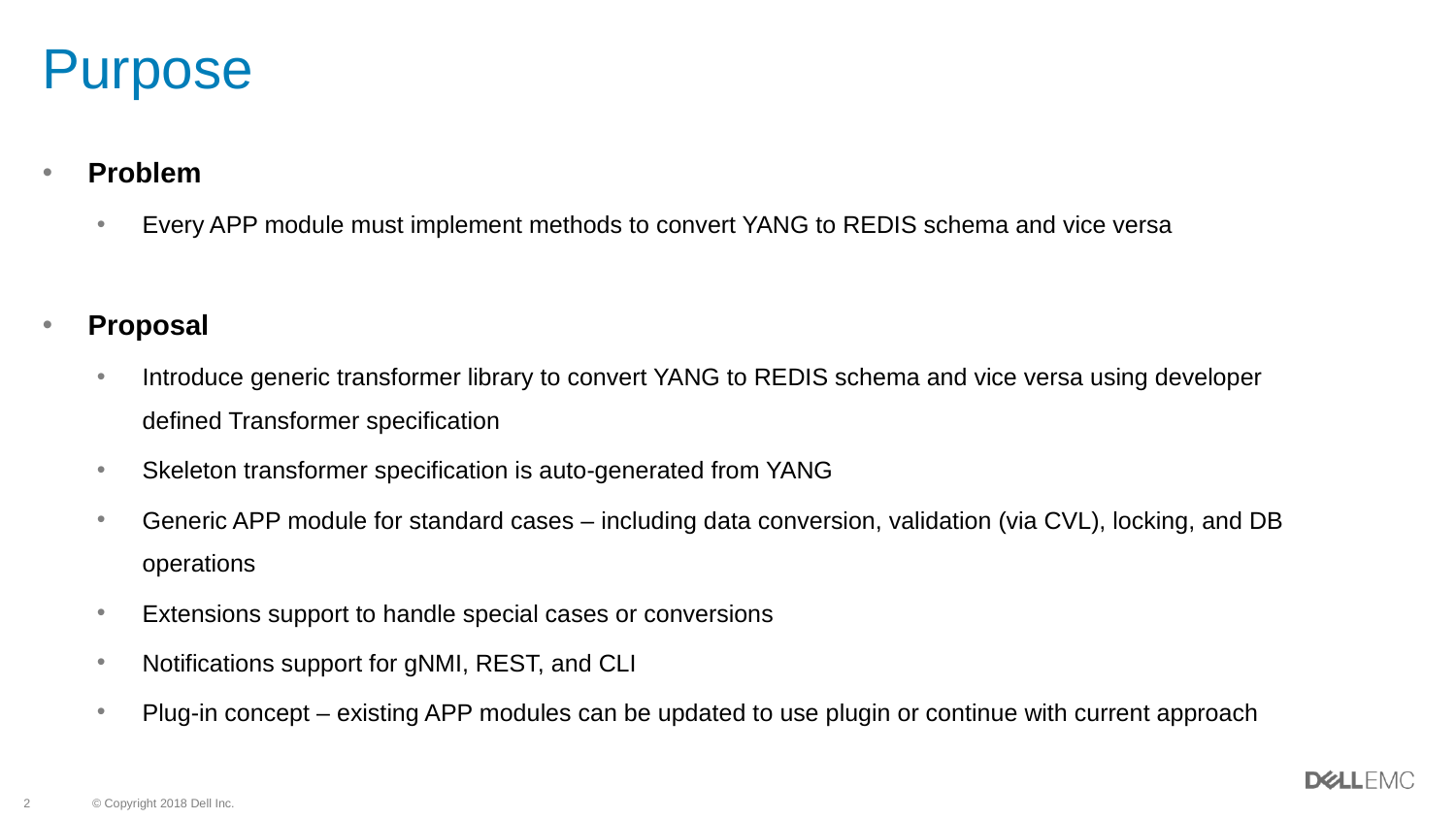

# Purpose
Problem
Every APP module must implement methods to convert YANG to REDIS schema and vice versa

Proposal
Introduce generic transformer library to convert YANG to REDIS schema and vice versa using developer defined Transformer specification
Skeleton transformer specification is auto-generated from YANG
Generic APP module for standard cases – including data conversion, validation (via CVL), locking, and DB operations
Extensions support to handle special cases or conversions
Notifications support for gNMI, REST, and CLI
Plug-in concept – existing APP modules can be updated to use plugin or continue with current approach